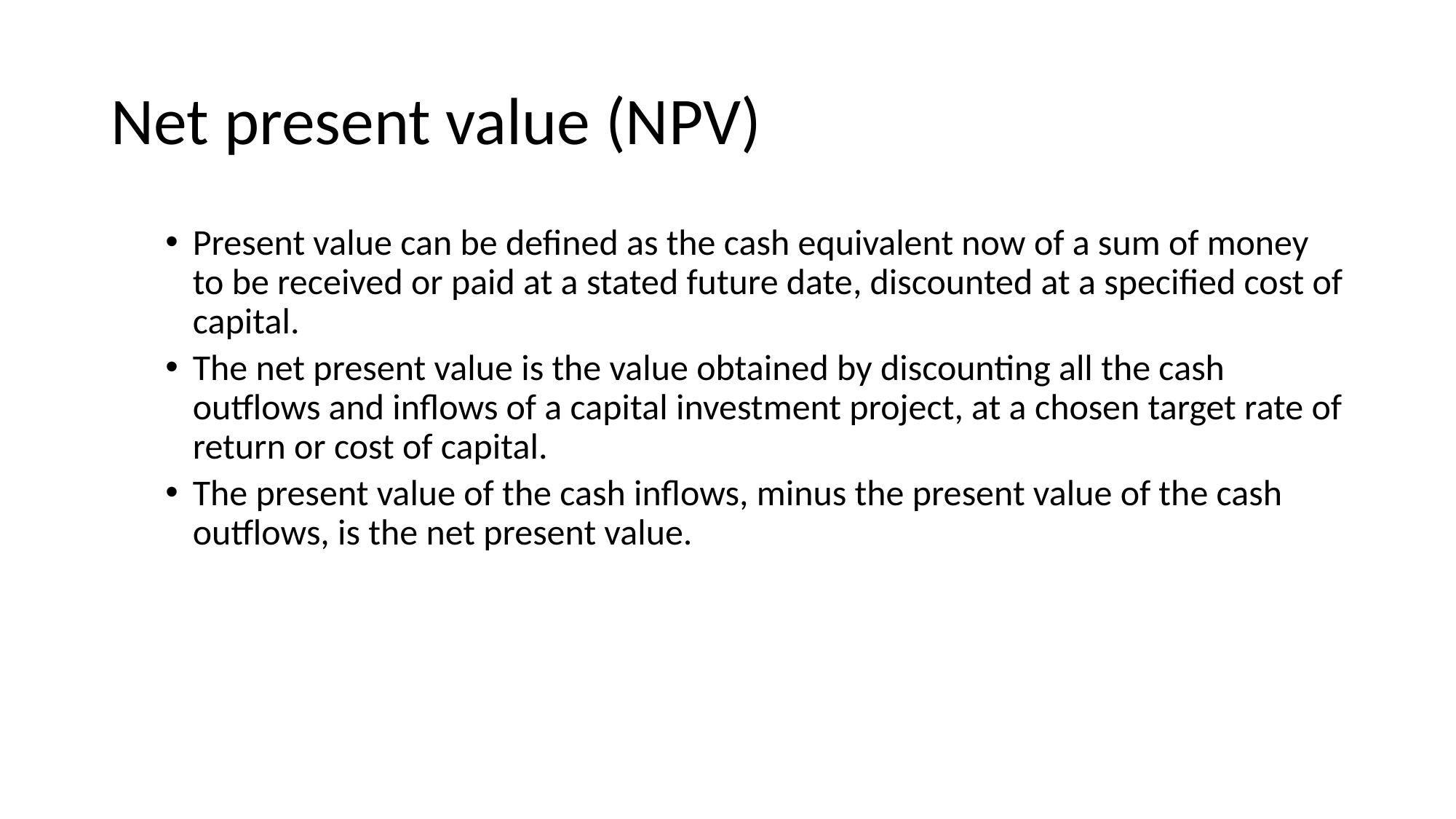

# Net present value (NPV)
Present value can be defined as the cash equivalent now of a sum of money to be received or paid at a stated future date, discounted at a specified cost of capital.
The net present value is the value obtained by discounting all the cash outflows and inflows of a capital investment project, at a chosen target rate of return or cost of capital.
The present value of the cash inflows, minus the present value of the cash outflows, is the net present value.